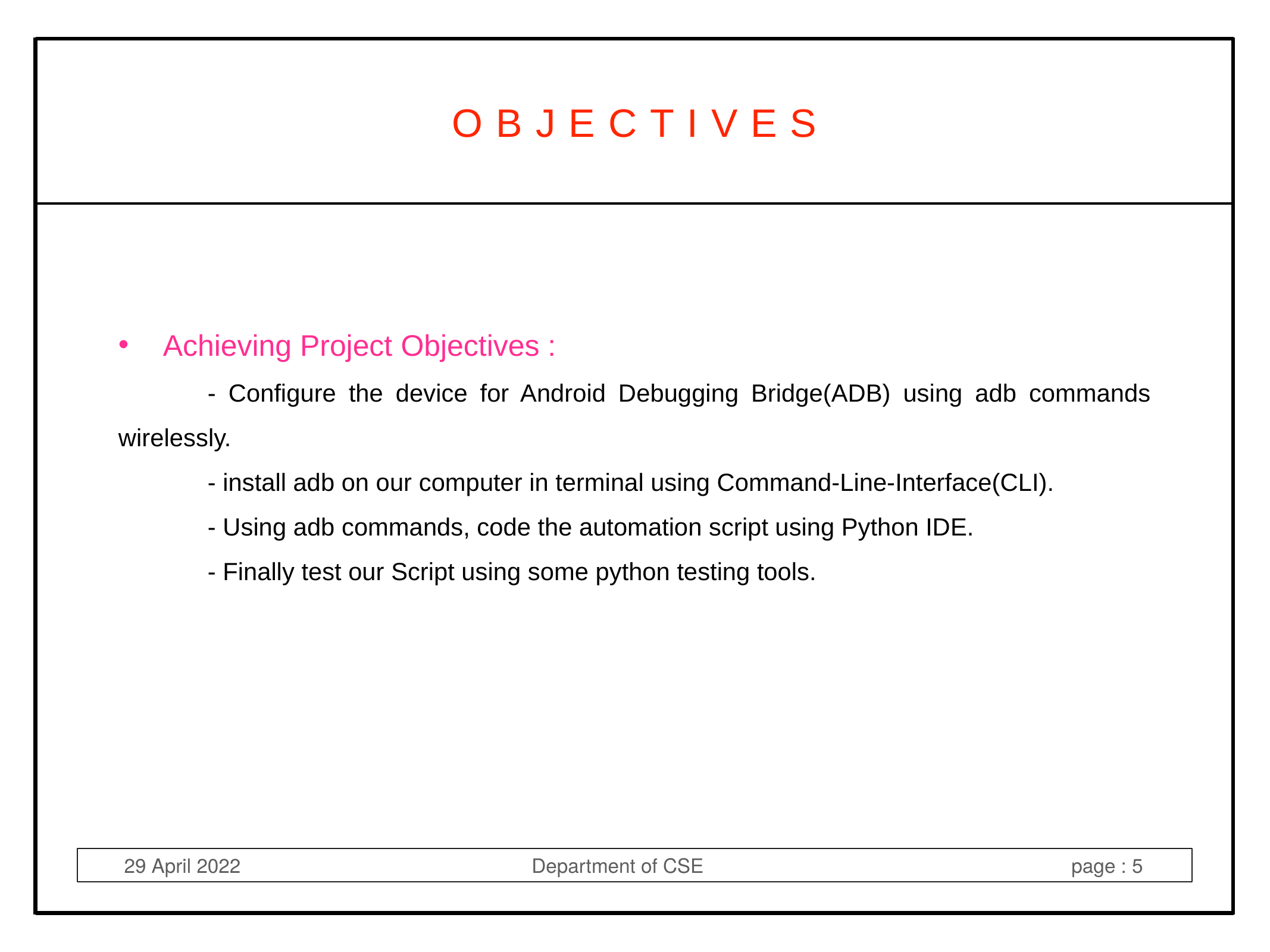

OBJECTIVES

Achieving Project Objectives :
	- Configure the device for Android Debugging Bridge(ADB) using adb commands wirelessly.
	- install adb on our computer in terminal using Command-Line-Interface(CLI).
	- Using adb commands, code the automation script using Python IDE.
	- Finally test our Script using some python testing tools.
29 April 2022                                                     Department of CSE                                                                   page : 5